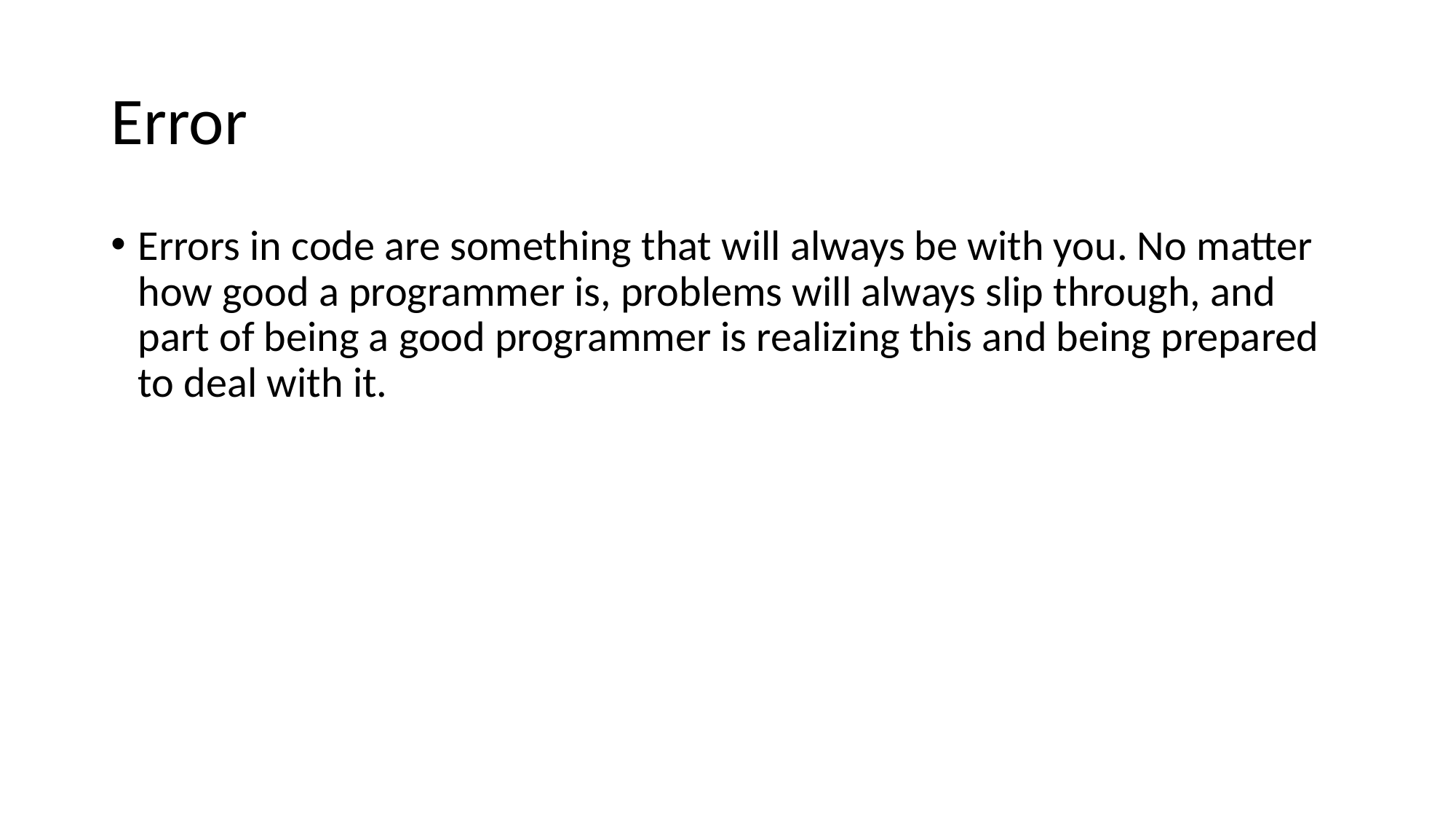

# Error
Errors in code are something that will always be with you. No matter how good a programmer is, problems will always slip through, and part of being a good programmer is realizing this and being prepared to deal with it.